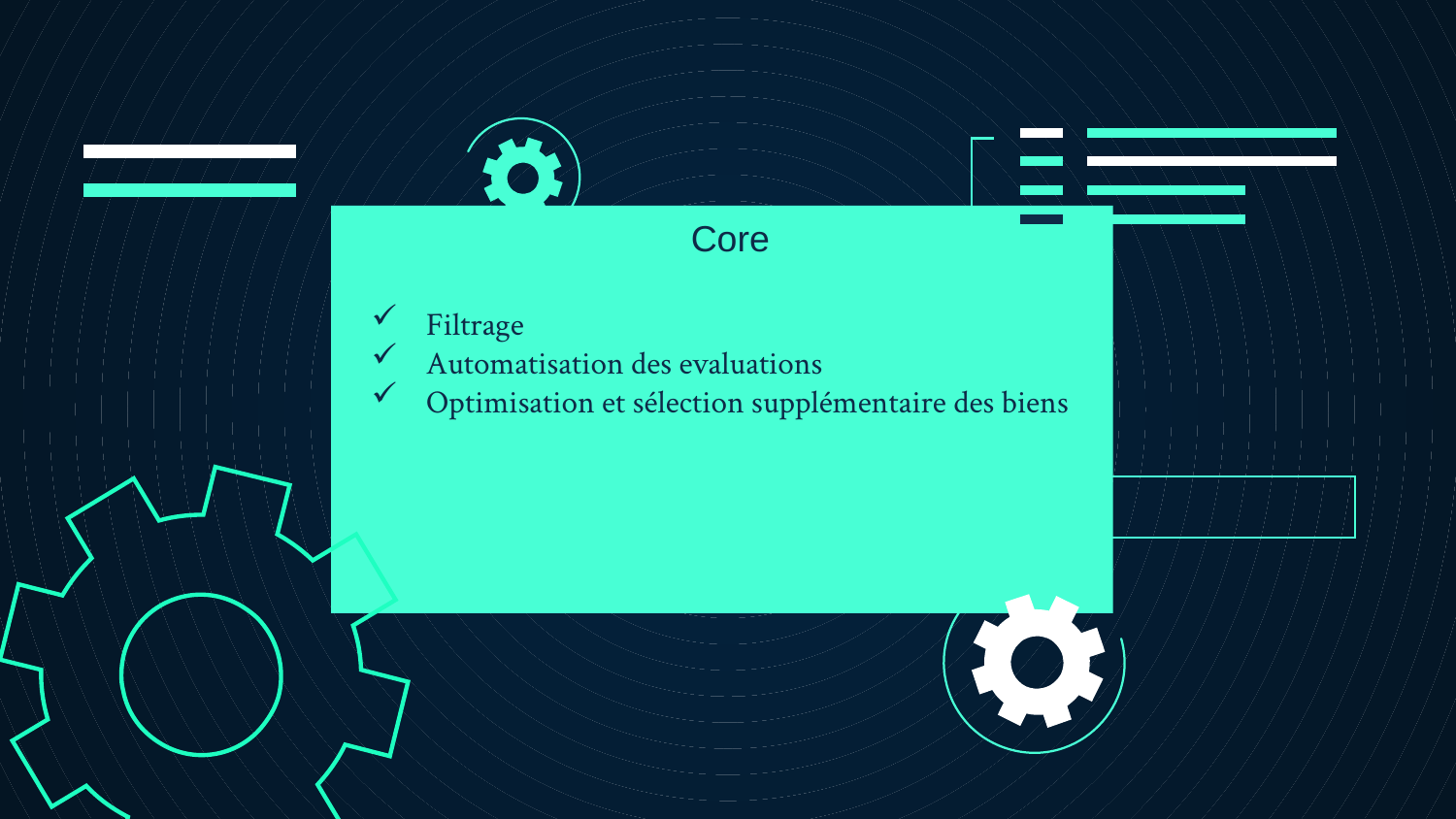

Core

Filtrage
Automatisation des evaluations
Optimisation et sélection supplémentaire des biens